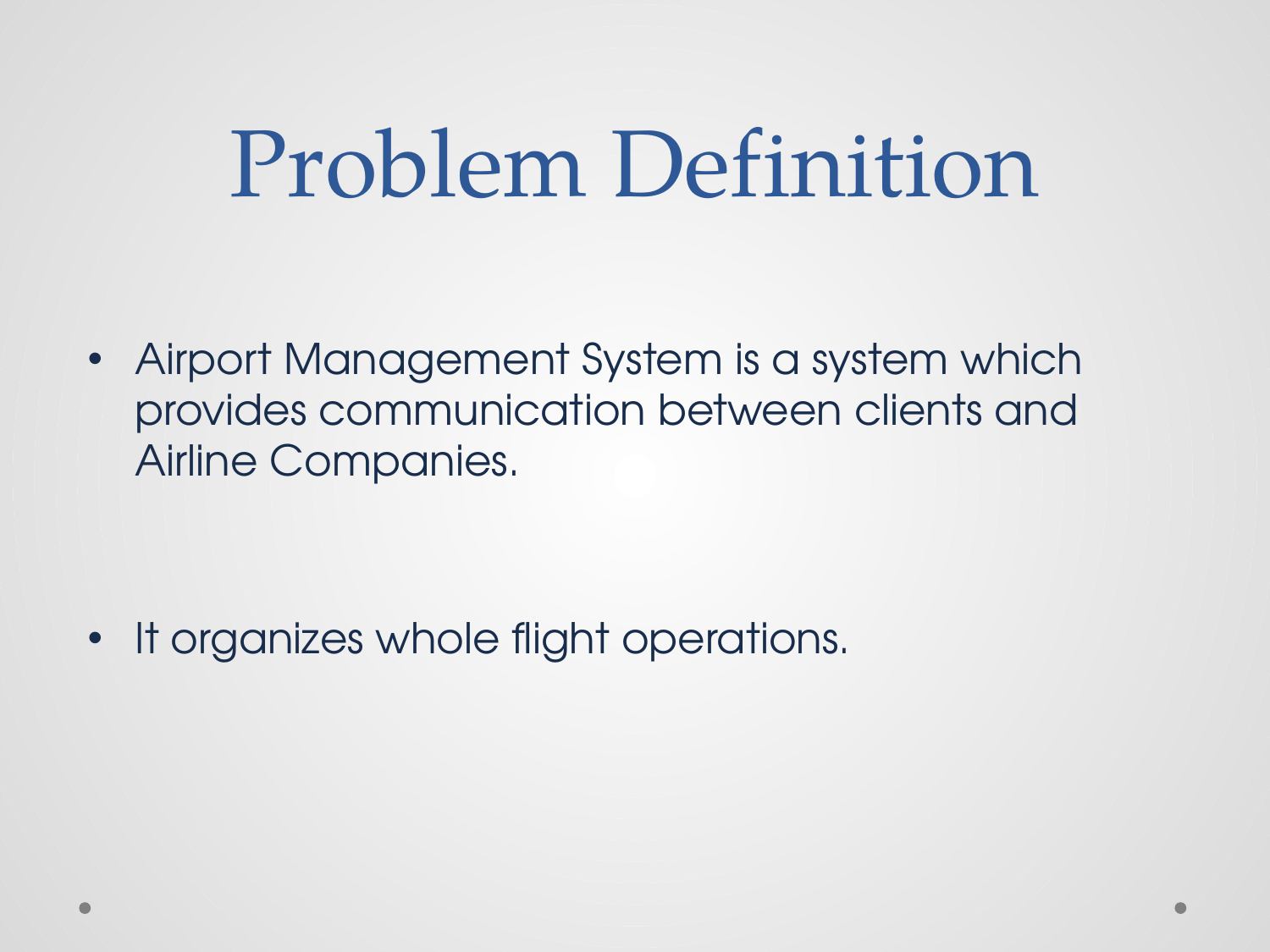

# Problem Definition
Airport Management System is a system which provides communication between clients and Airline Companies.

It organizes whole flight operations.